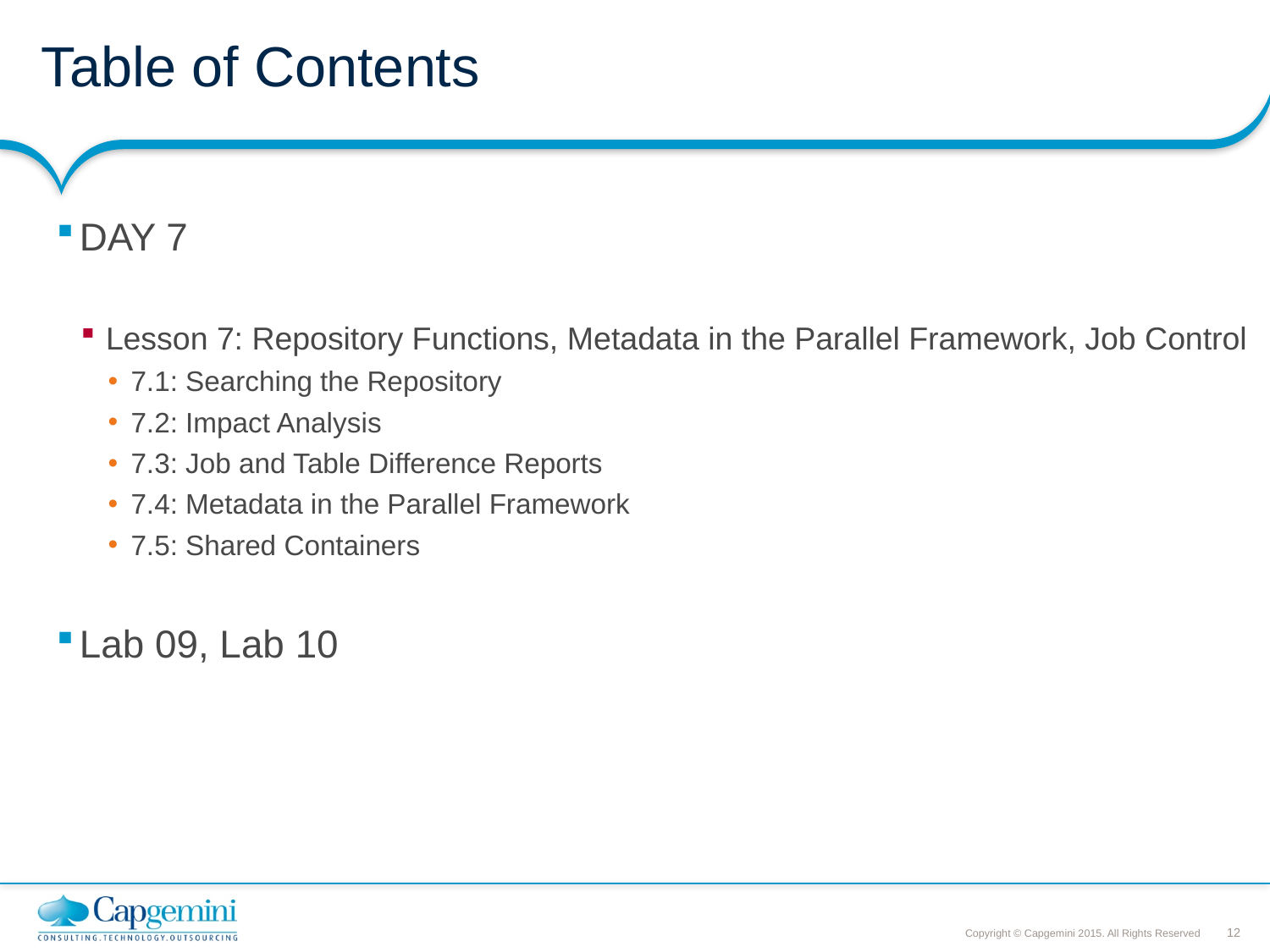

# Table of Contents
DAY 7

Lesson 7: Repository Functions, Metadata in the Parallel Framework, Job Control
7.1: Searching the Repository
7.2: Impact Analysis
7.3: Job and Table Difference Reports
7.4: Metadata in the Parallel Framework
7.5: Shared Containers

Lab 09, Lab 10